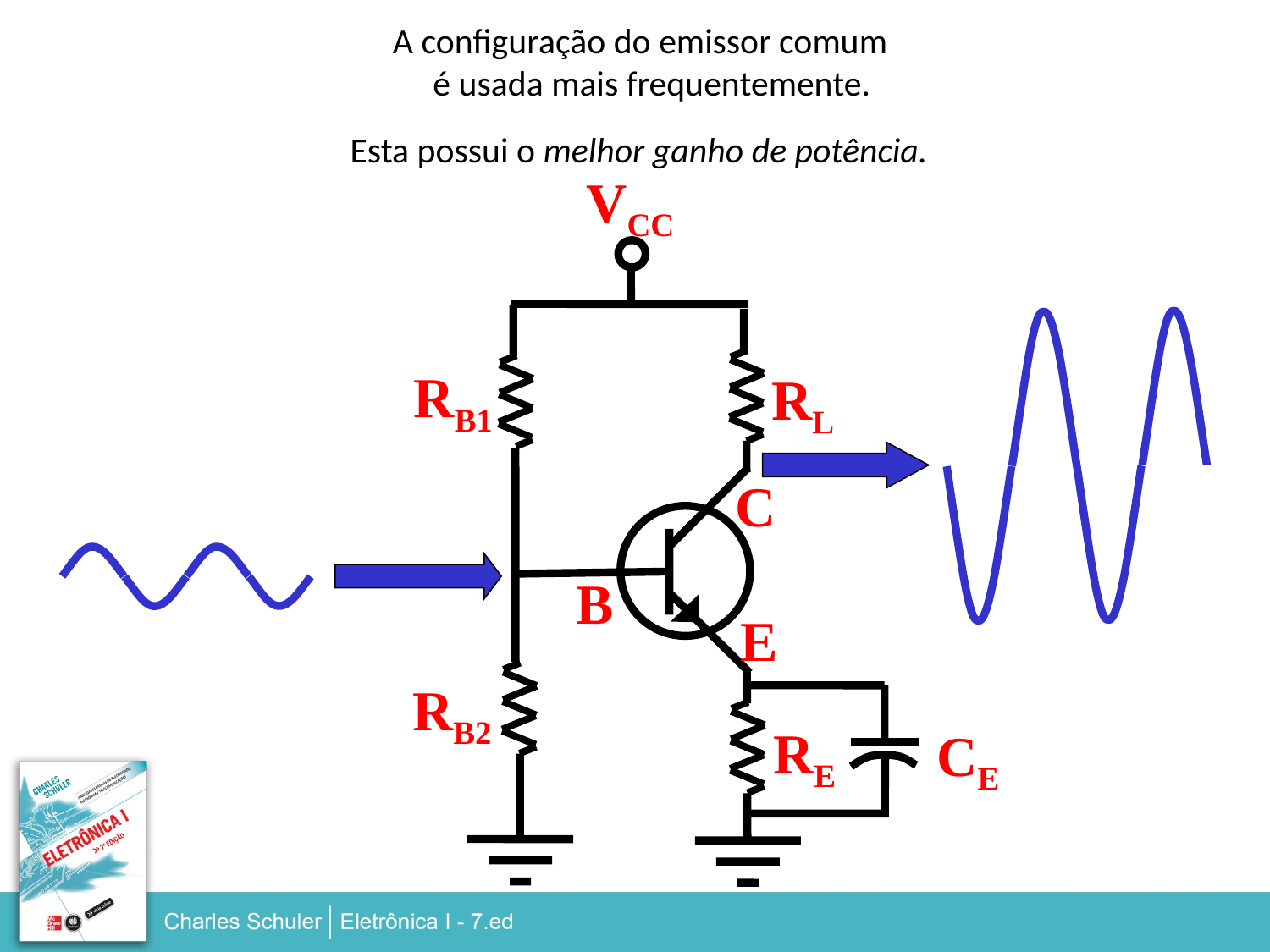

A configuração do emissor comum
     é usada mais frequentemente.
Esta possui o melhor ganho de potência.
VCC

RB1

RL

C

B

E

RB2

RE
CE